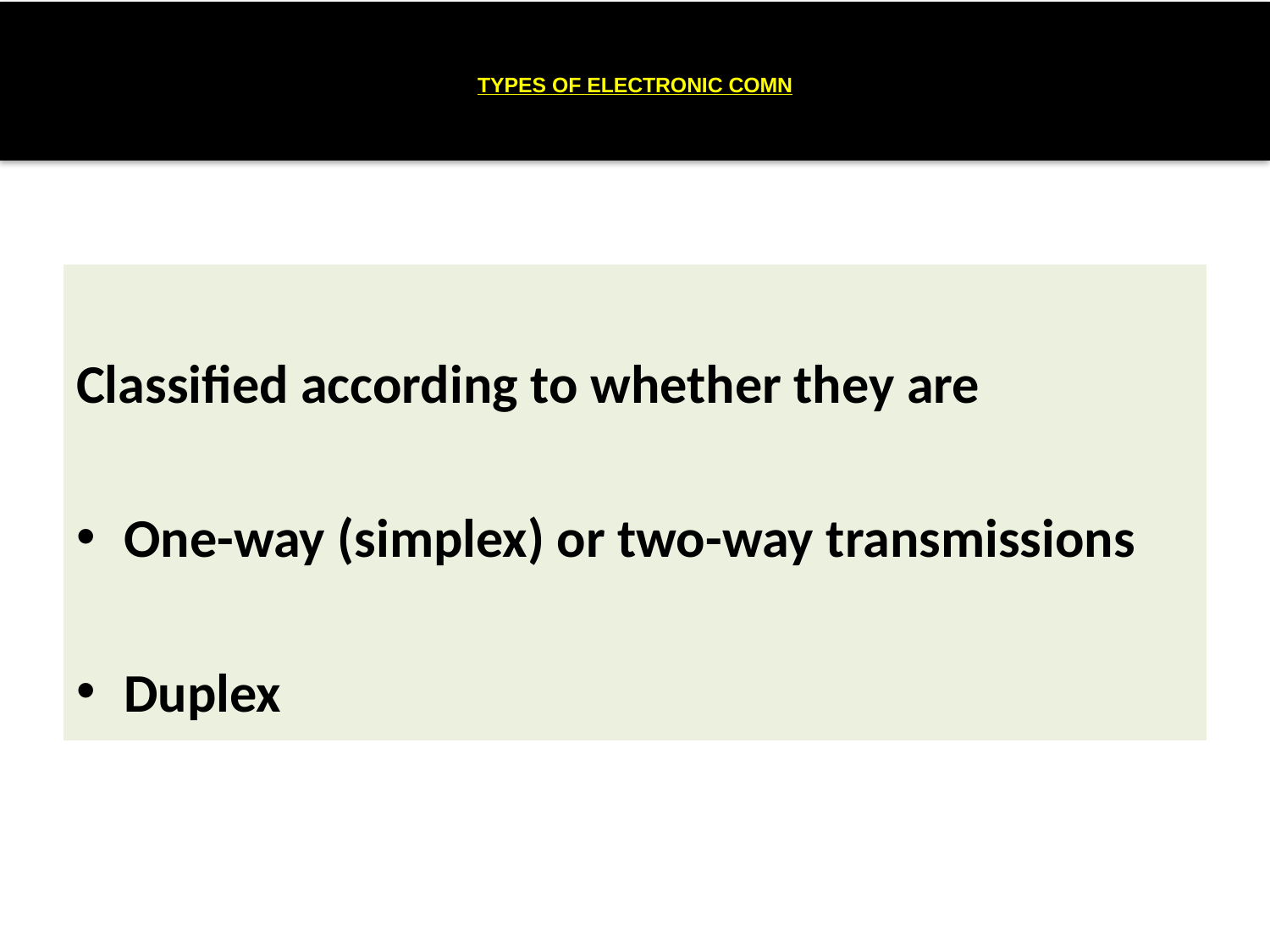

# TYPES OF ELECTRONIC COMN
Classified according to whether they are
One-way (simplex) or two-way transmissions
Duplex